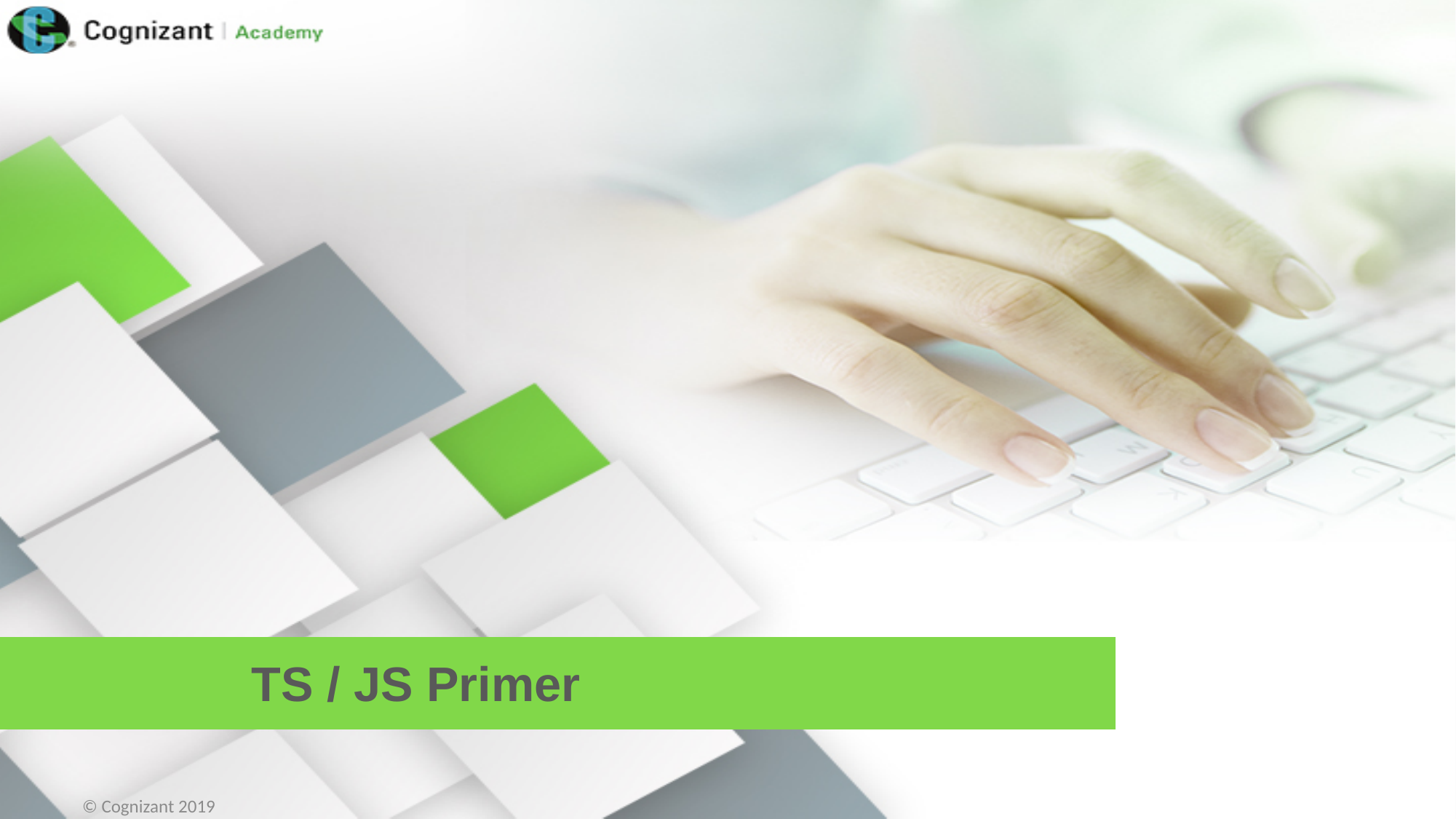

TS / JS Primer
© Cognizant 2019